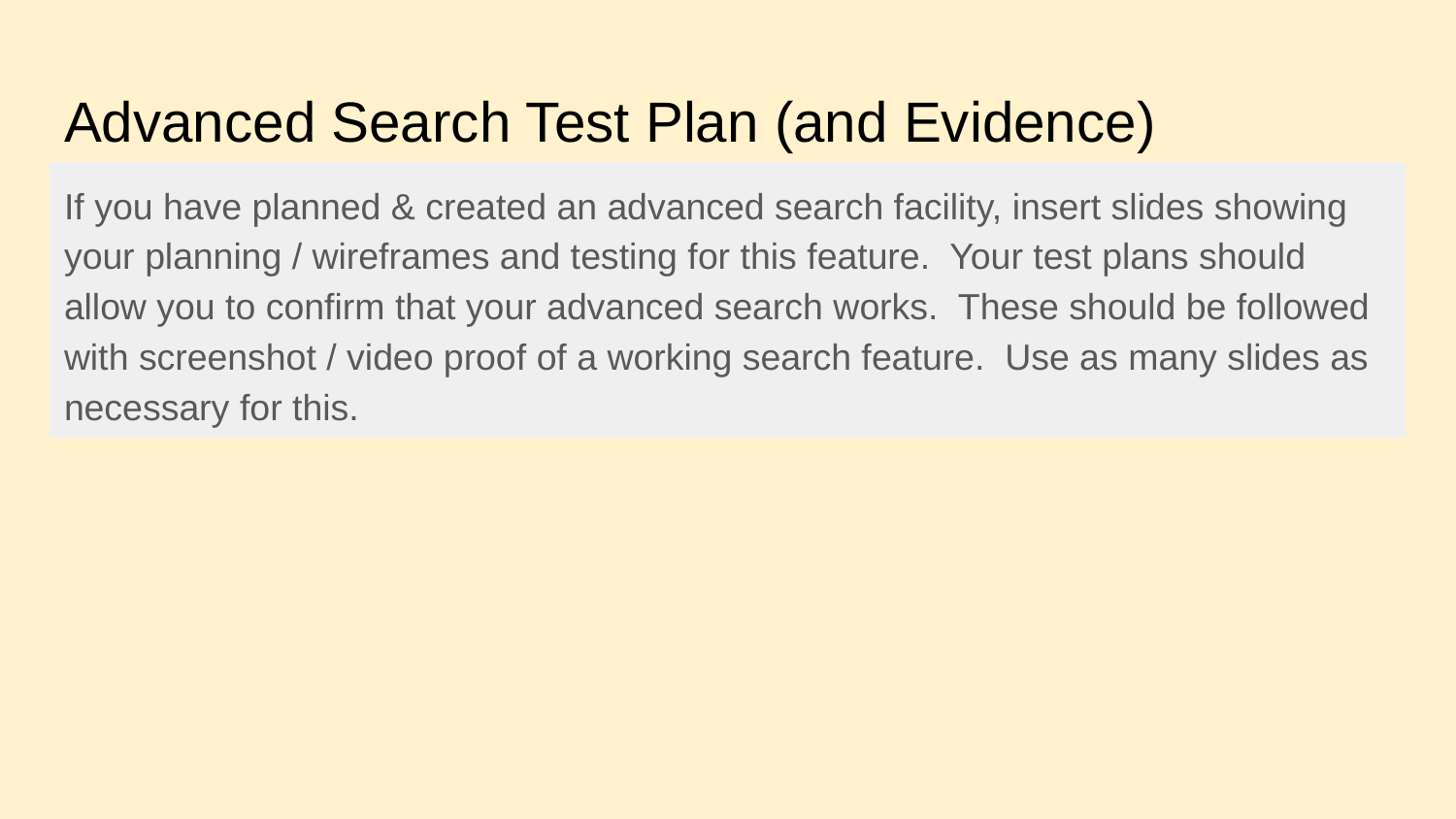

# Advanced Search Test Plan (and Evidence)
If you have planned & created an advanced search facility, insert slides showing your planning / wireframes and testing for this feature.  Your test plans should allow you to confirm that your advanced search works.  These should be followed with screenshot / video proof of a working search feature.  Use as many slides as necessary for this.